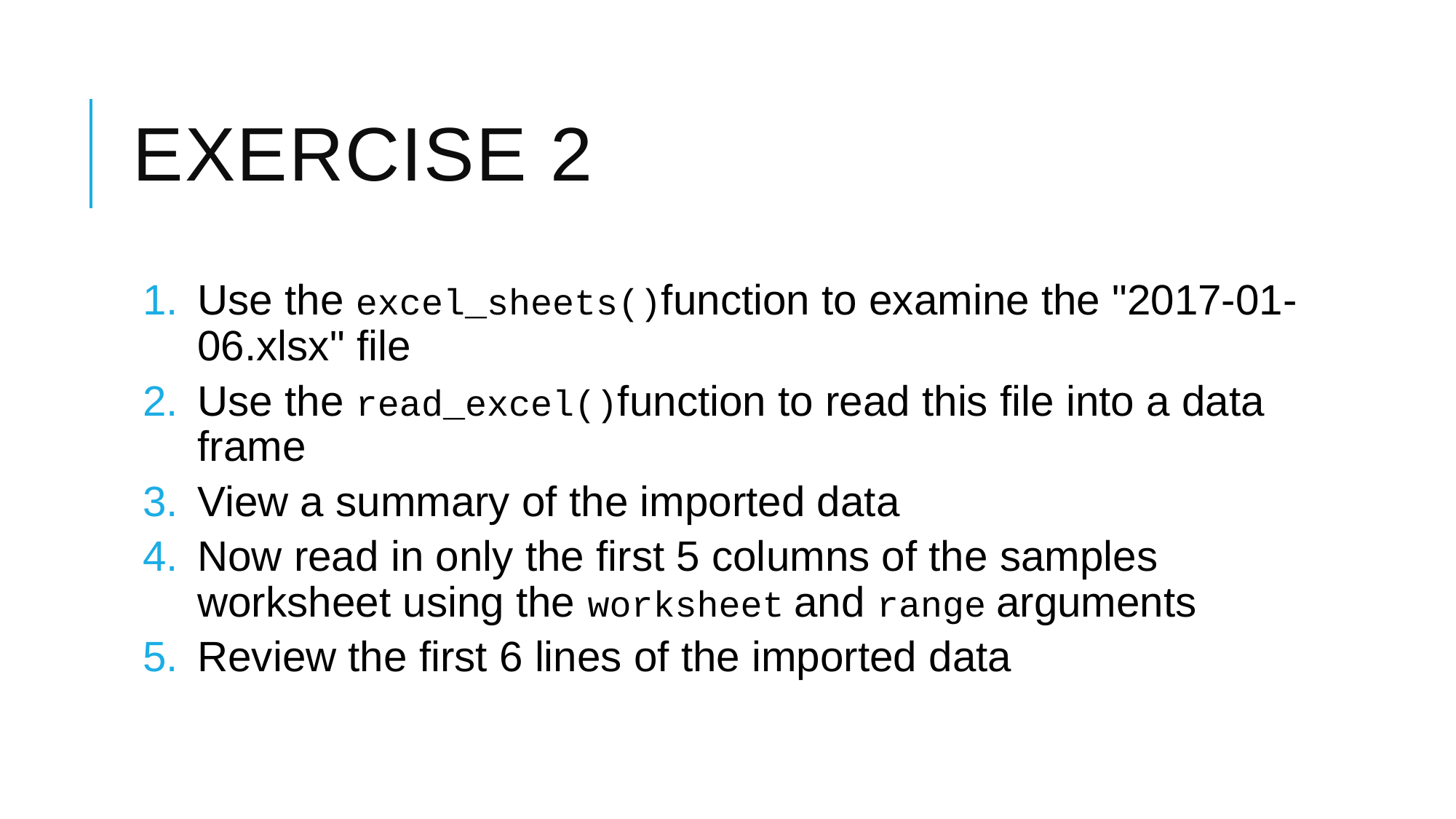

# Exercise 2
Use the excel_sheets()function to examine the "2017-01-06.xlsx" file
Use the read_excel()function to read this file into a data frame
View a summary of the imported data
Now read in only the first 5 columns of the samples worksheet using the worksheet and range arguments
Review the first 6 lines of the imported data